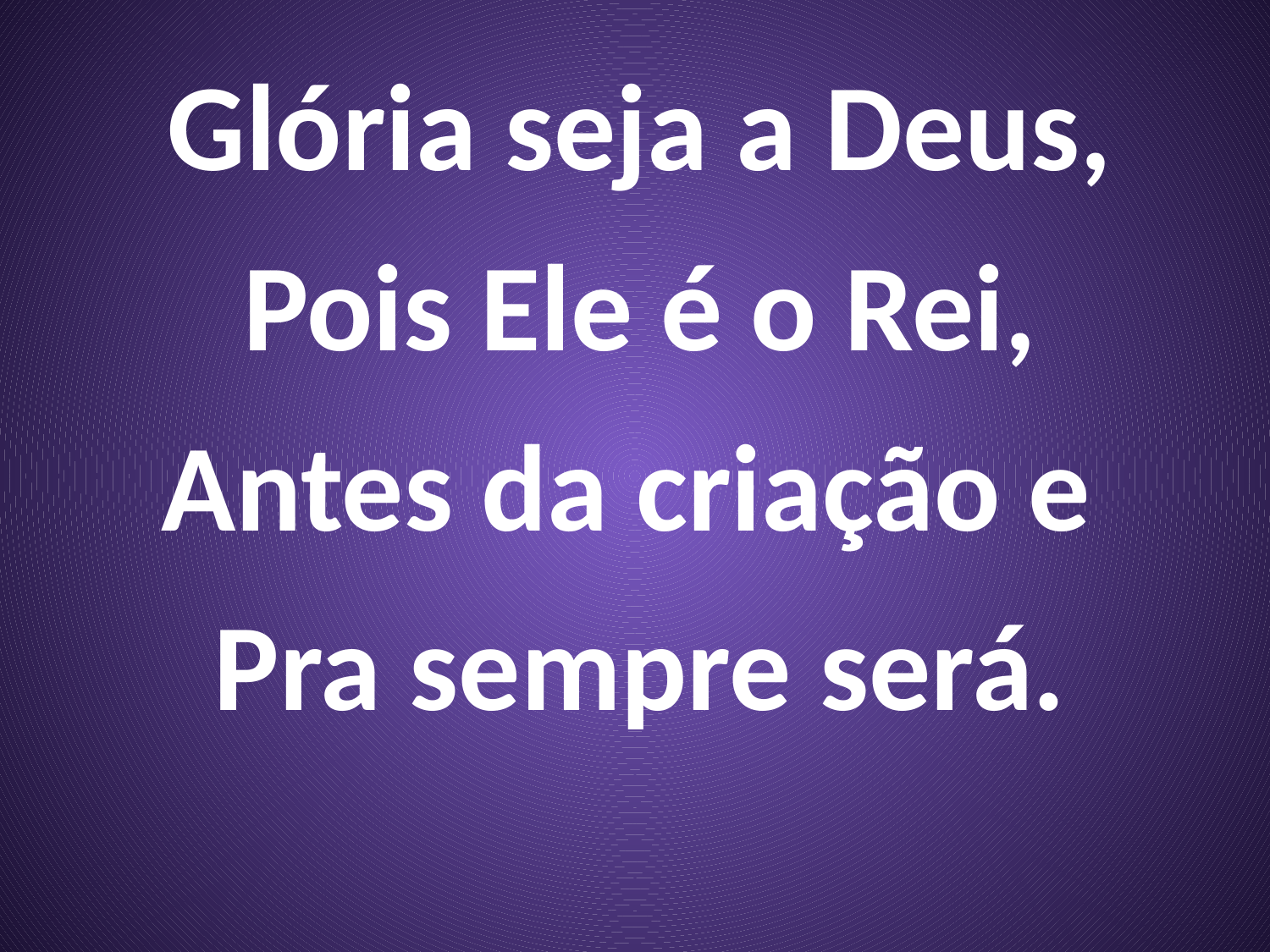

Glória seja a Deus,
Pois Ele é o Rei,
Antes da criação e
Pra sempre será.